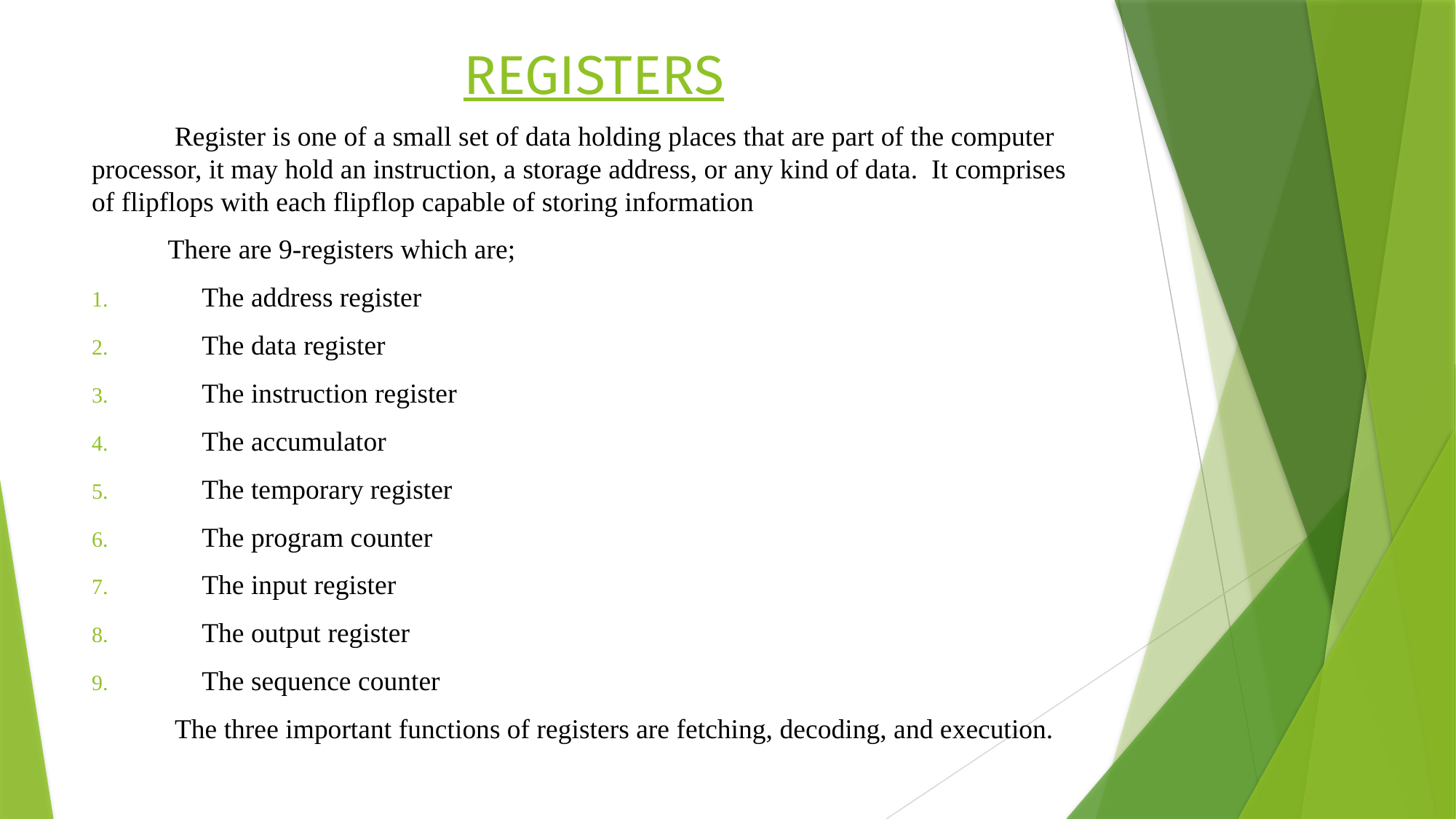

# REGISTERS
            Register is one of a small set of data holding places that are part of the computer processor, it may hold an instruction, a storage address, or any kind of data.  It comprises of flipflops with each flipflop capable of storing information
           There are 9-registers which are;
          The address register
          The data register
          The instruction register
          The accumulator
          The temporary register
          The program counter
          The input register
          The output register
          The sequence counter
            The three important functions of registers are fetching, decoding, and execution.